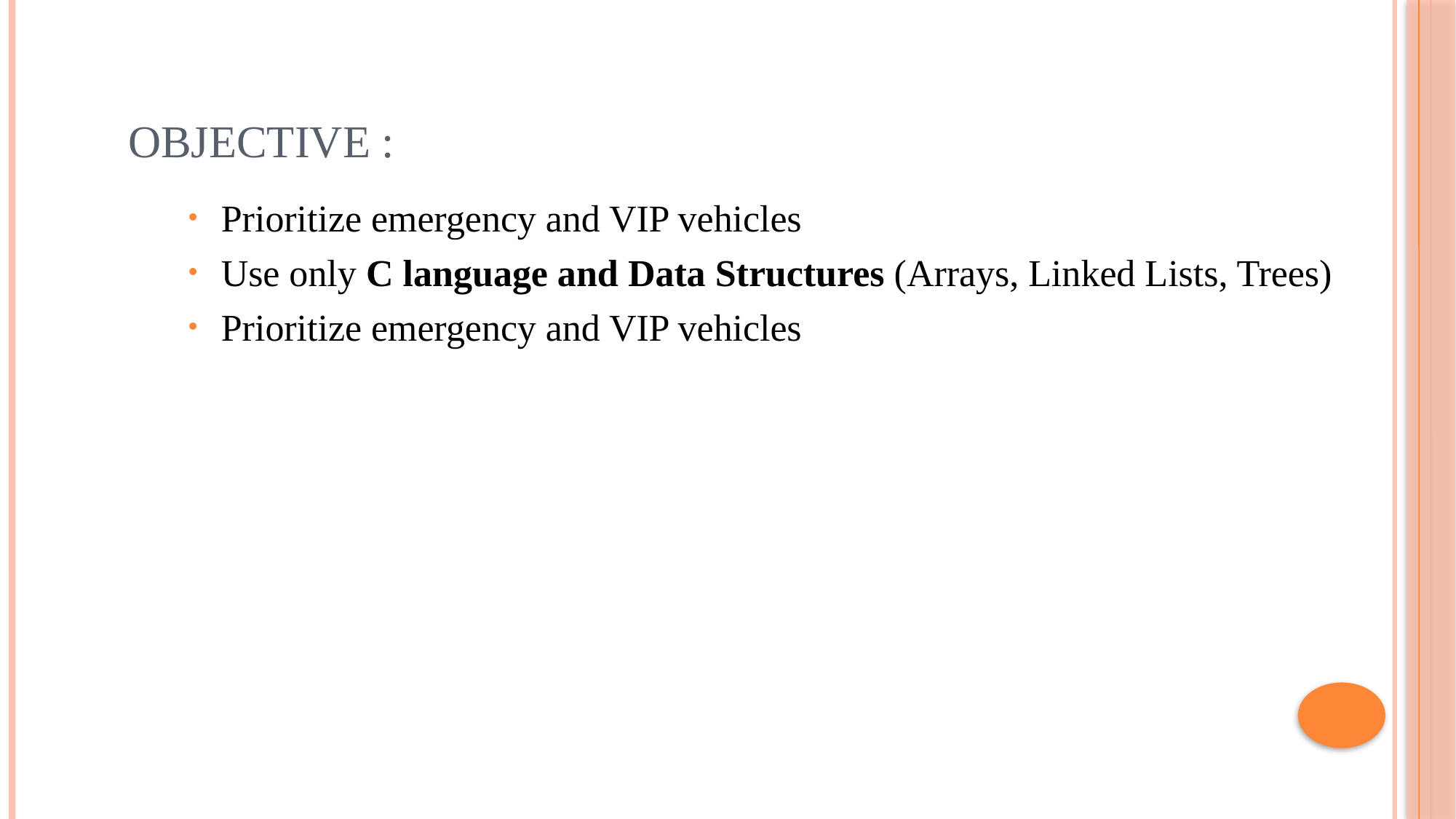

# Objective :
Prioritize emergency and VIP vehicles
Use only C language and Data Structures (Arrays, Linked Lists, Trees)
Prioritize emergency and VIP vehicles